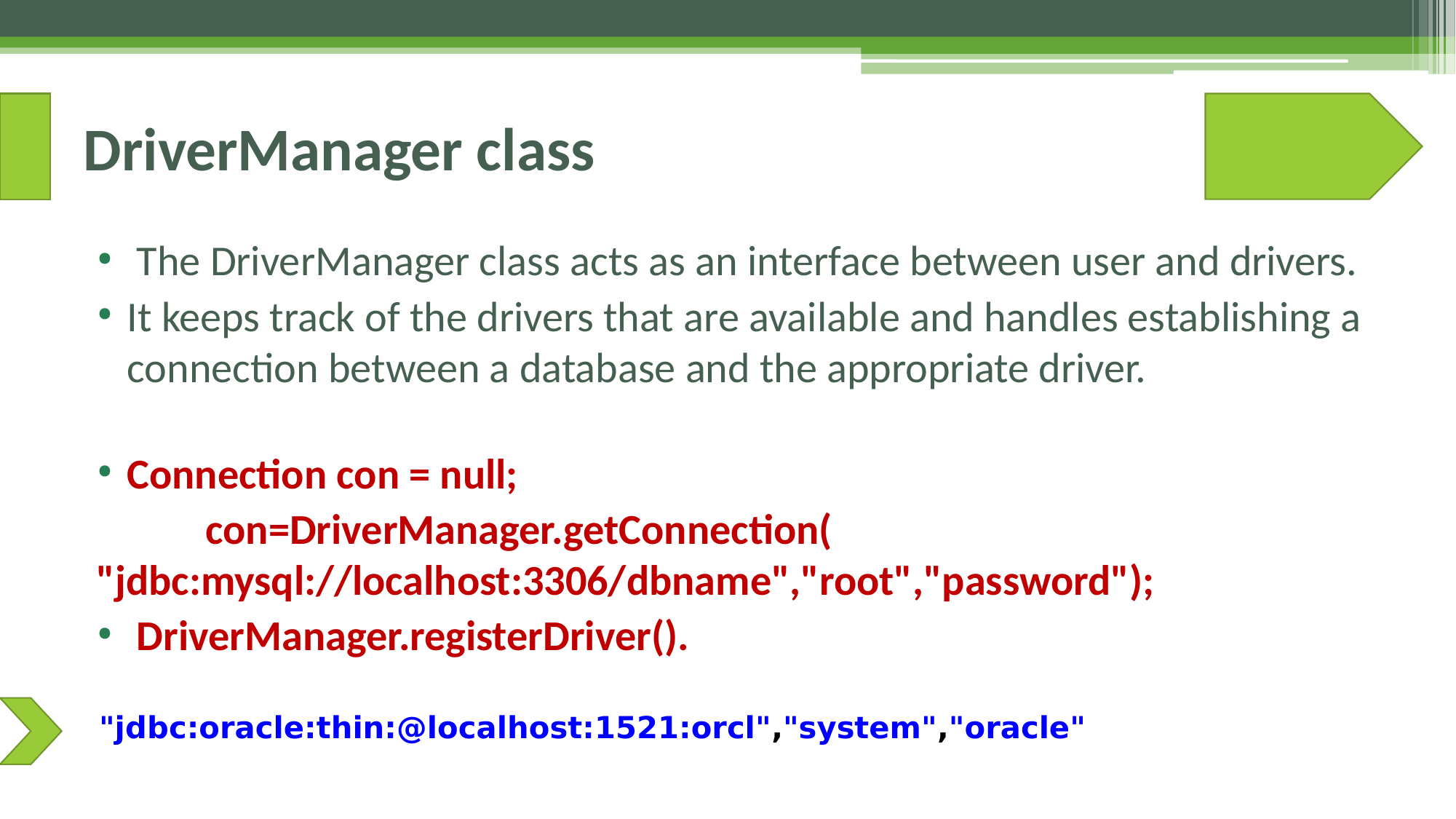

# DriverManager class
 The DriverManager class acts as an interface between user and drivers.
It keeps track of the drivers that are available and handles establishing a connection between a database and the appropriate driver.
Connection con = null;
	con=DriverManager.getConnection( "jdbc:mysql://localhost:3306/dbname","root","password");
 DriverManager.registerDriver().
"jdbc:oracle:thin:@localhost:1521:orcl","system","oracle"